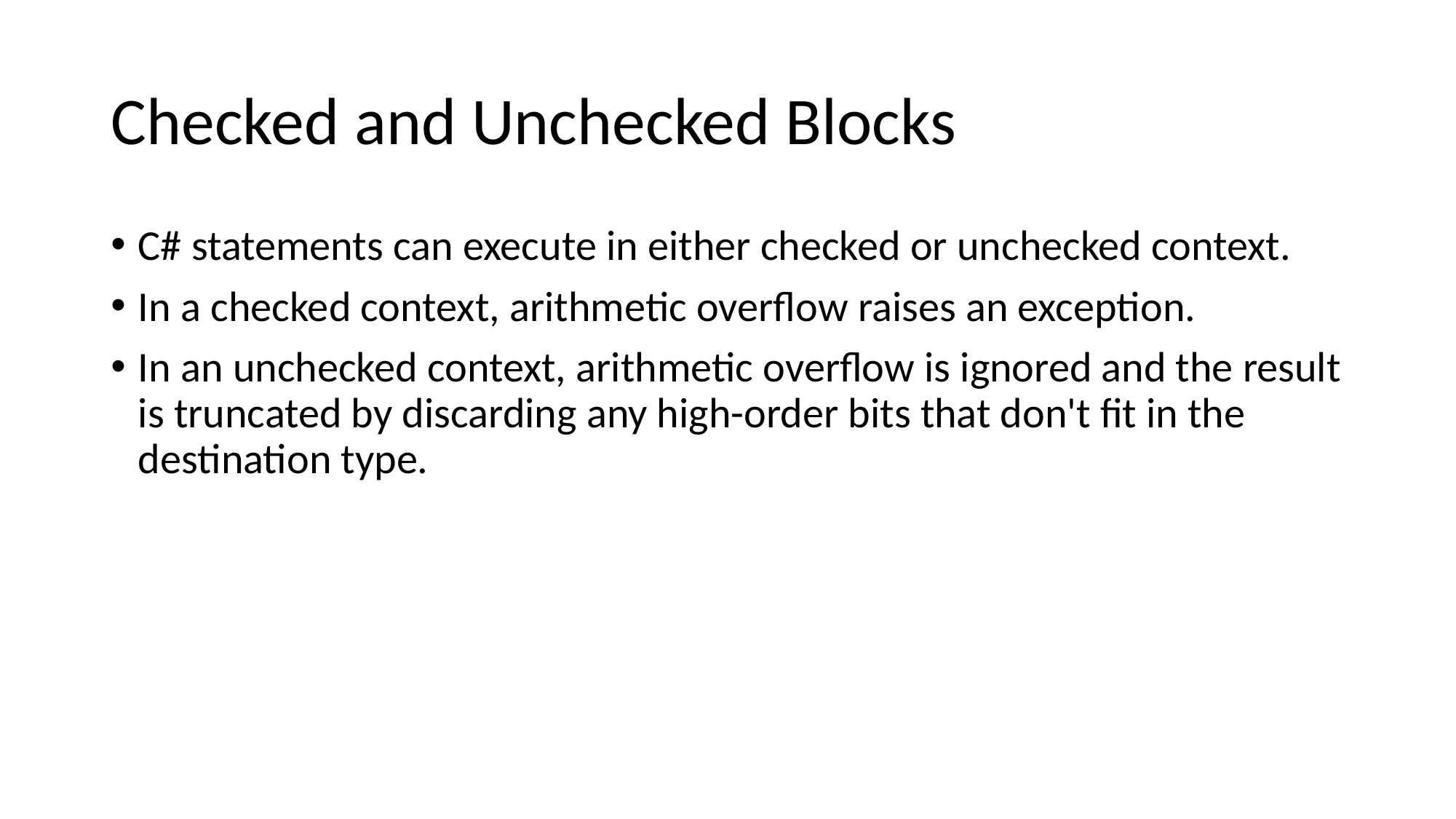

# Checked and Unchecked Blocks
C# statements can execute in either checked or unchecked context.
In a checked context, arithmetic overflow raises an exception.
In an unchecked context, arithmetic overflow is ignored and the result is truncated by discarding any high-order bits that don't fit in the destination type.